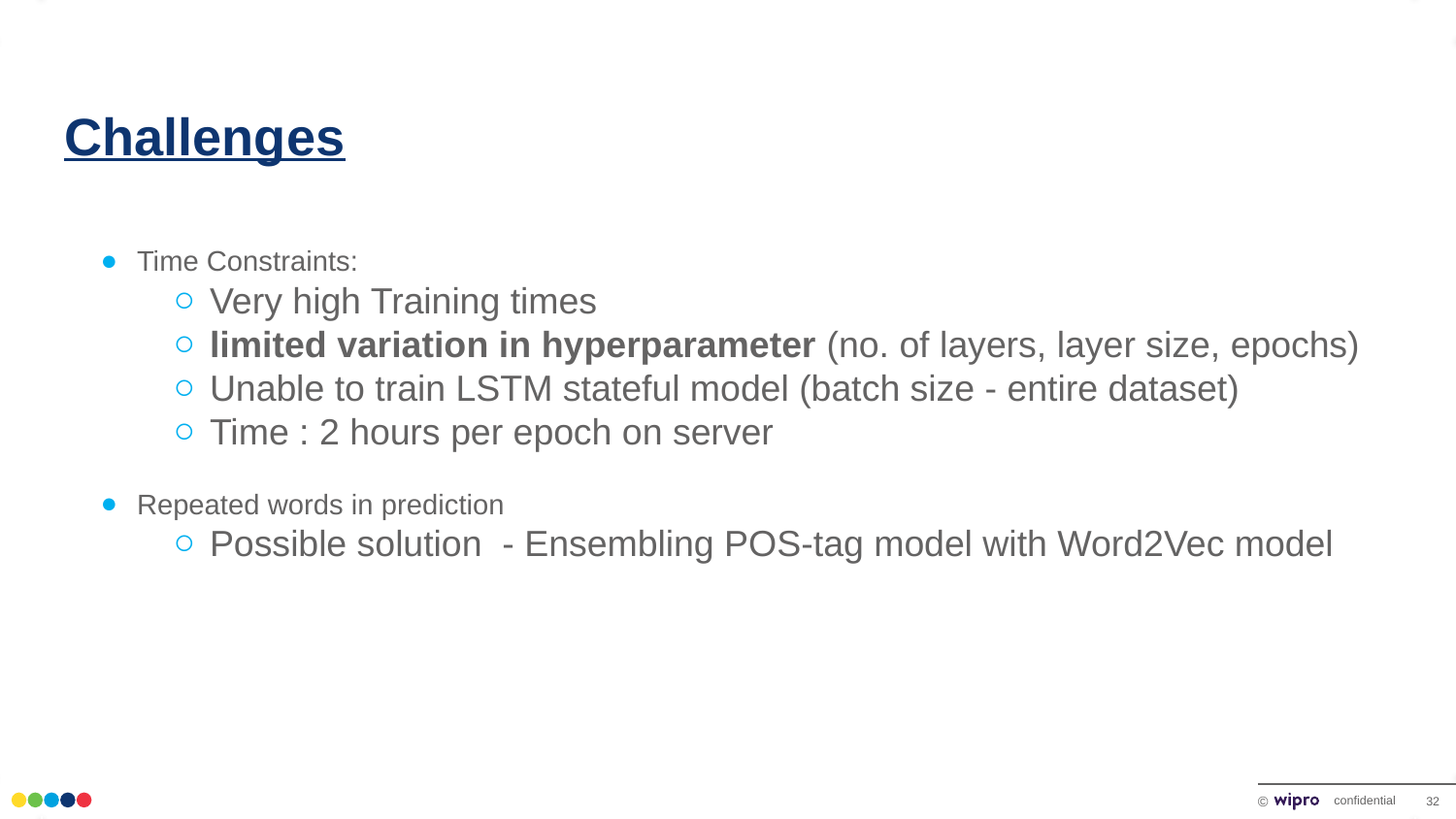

#
Challenges

Time Constraints:
Very high Training times
limited variation in hyperparameter (no. of layers, layer size, epochs)
Unable to train LSTM stateful model (batch size - entire dataset)
Time : 2 hours per epoch on server

Repeated words in prediction
Possible solution  - Ensembling POS-tag model with Word2Vec model